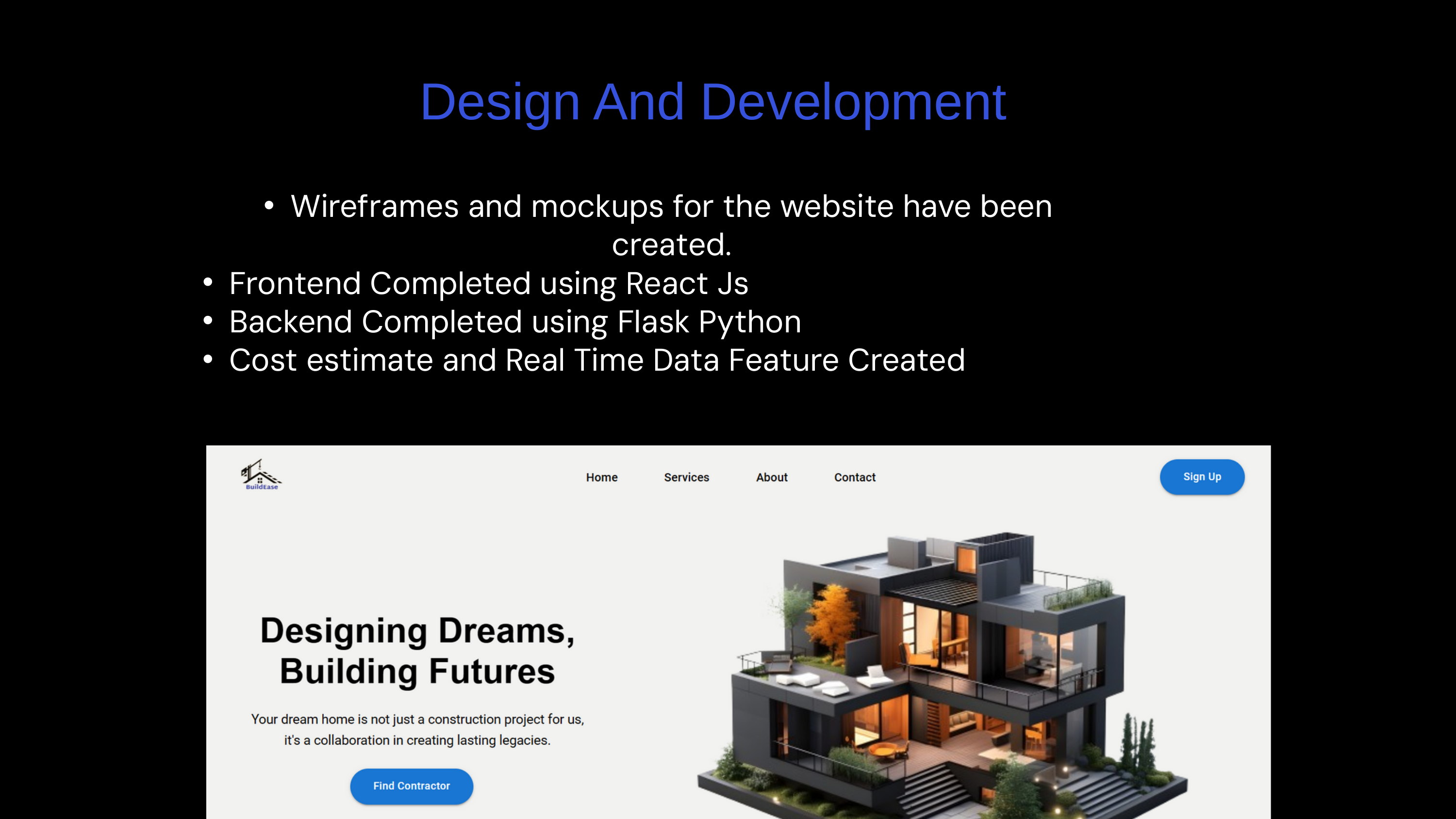

Design And Development

Wireframes and mockups for the website have been created.
Frontend Completed using React Js
Backend Completed using Flask Python
Cost estimate and Real Time Data Feature Created